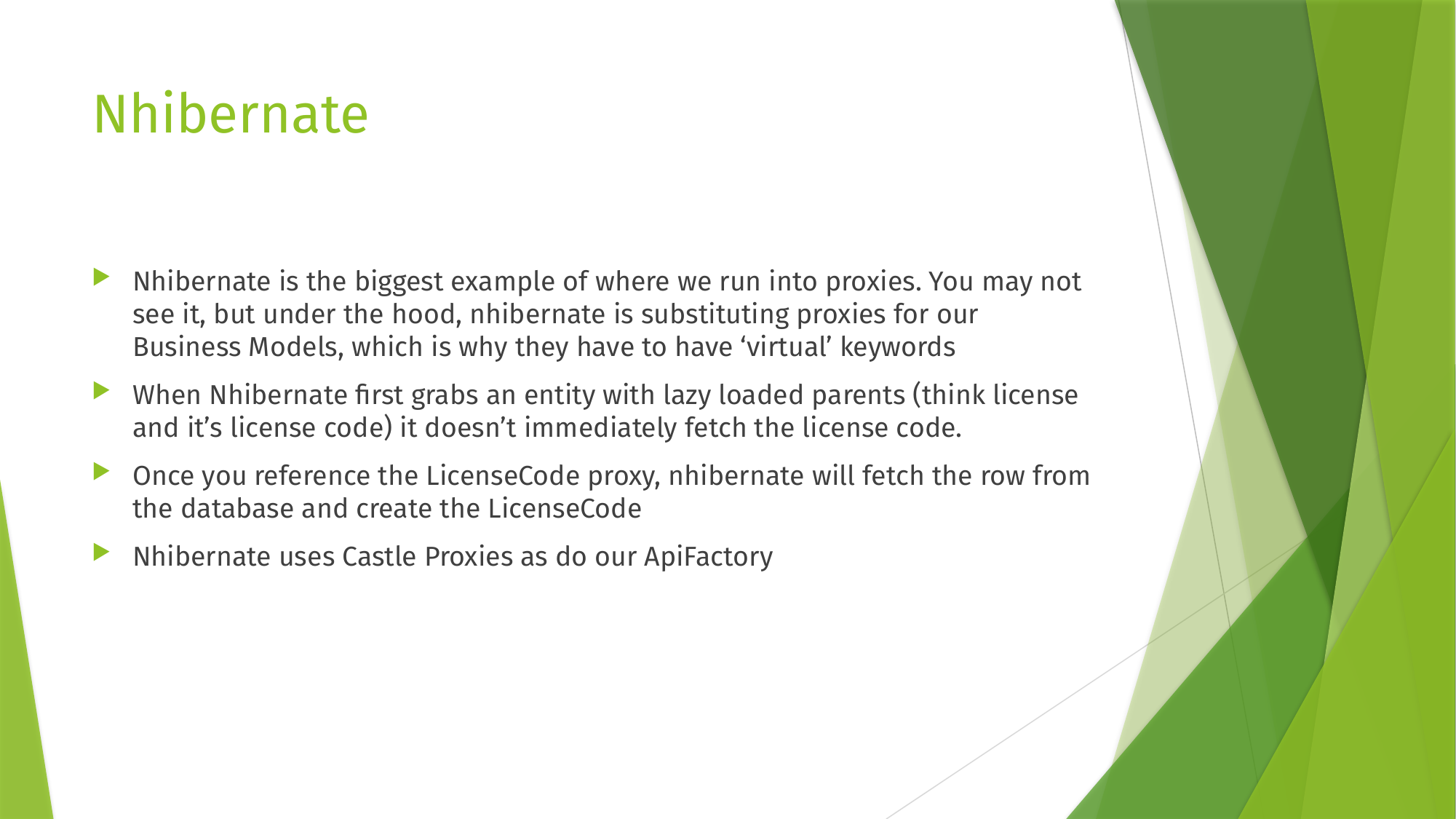

# Nhibernate
Nhibernate is the biggest example of where we run into proxies. You may not see it, but under the hood, nhibernate is substituting proxies for our Business Models, which is why they have to have ‘virtual’ keywords
When Nhibernate first grabs an entity with lazy loaded parents (think license and it’s license code) it doesn’t immediately fetch the license code.
Once you reference the LicenseCode proxy, nhibernate will fetch the row from the database and create the LicenseCode
Nhibernate uses Castle Proxies as do our ApiFactory